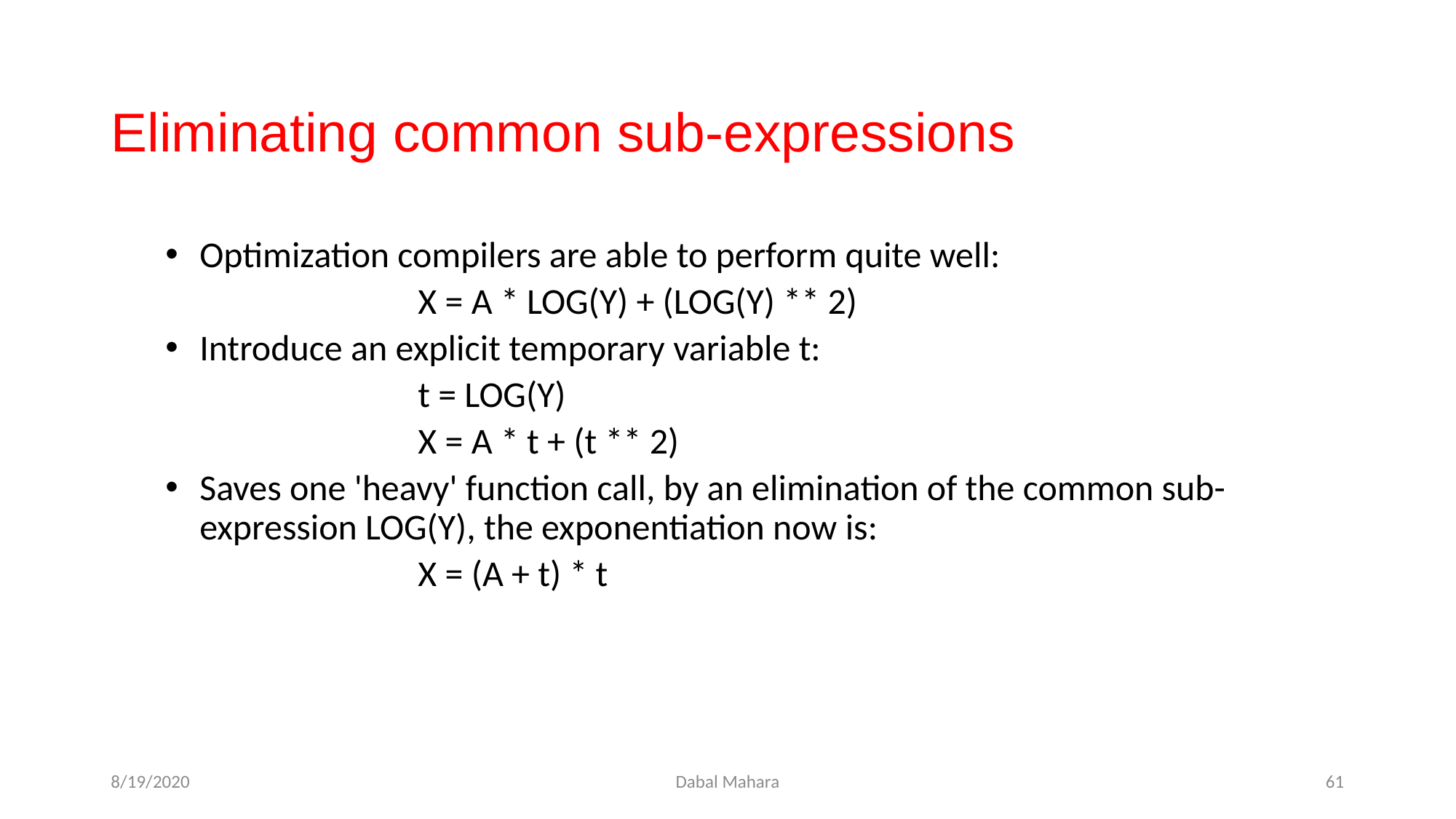

Eliminating common sub-expressions
Optimization compilers are able to perform quite well:
			X = A * LOG(Y) + (LOG(Y) ** 2)
Introduce an explicit temporary variable t:
			t = LOG(Y)
			X = A * t + (t ** 2)
Saves one 'heavy' function call, by an elimination of the common sub-expression LOG(Y), the exponentiation now is:
			X = (A + t) * t
8/19/2020
Dabal Mahara
61